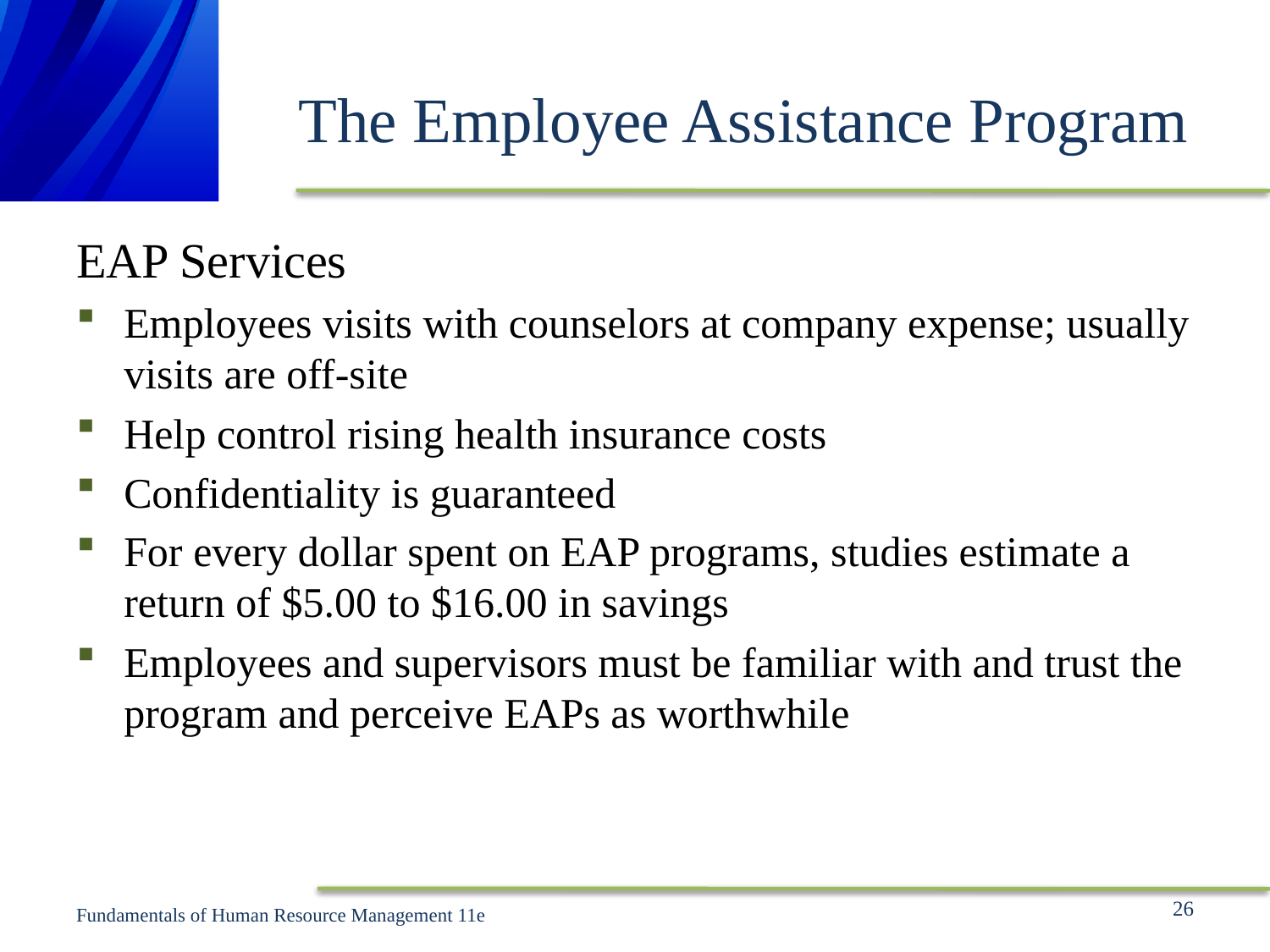

# The Employee Assistance Program
EAP Services
Employees visits with counselors at company expense; usually visits are off-site
Help control rising health insurance costs
Confidentiality is guaranteed
For every dollar spent on EAP programs, studies estimate a return of $5.00 to $16.00 in savings
Employees and supervisors must be familiar with and trust the program and perceive EAPs as worthwhile

26
Fundamentals of Human Resource Management 11e